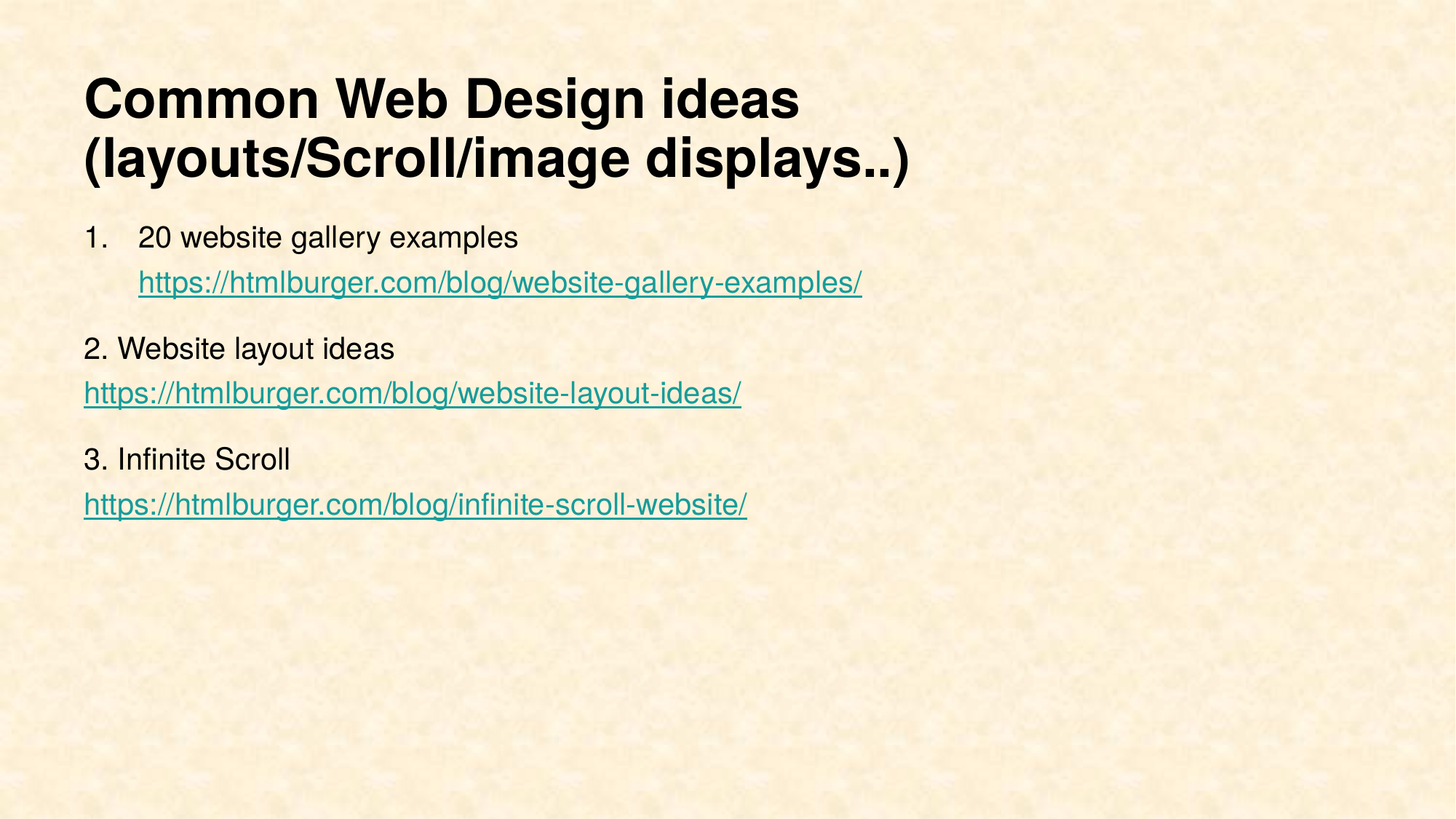

# Common Web Design ideas (layouts/Scroll/image displays..)
20 website gallery examples
https://htmlburger.com/blog/website-gallery-examples/
2. Website layout ideas
https://htmlburger.com/blog/website-layout-ideas/
3. Infinite Scroll
https://htmlburger.com/blog/infinite-scroll-website/